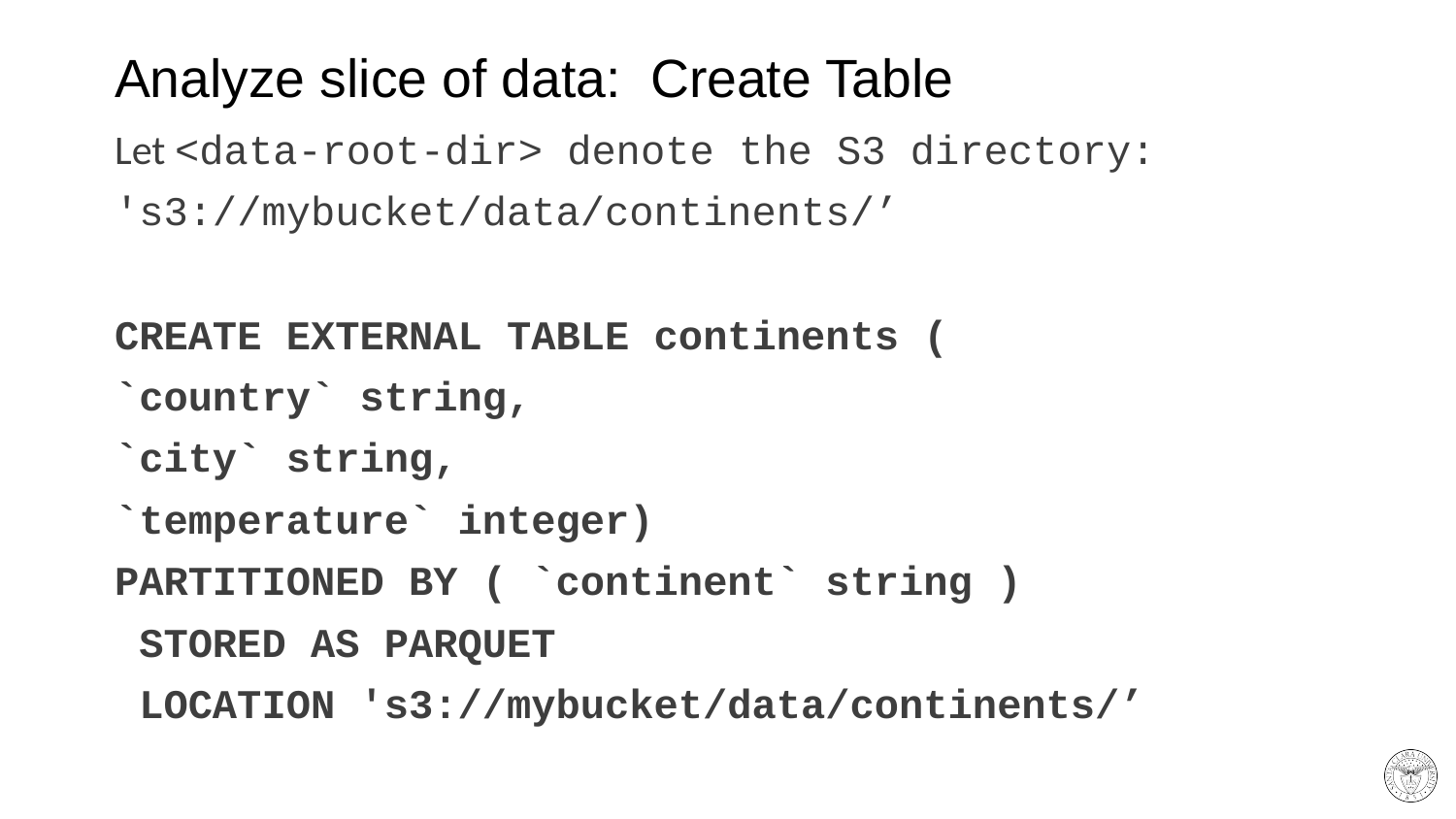

# Analyze slice of data:  Create Table
Let <data-root-dir> denote the S3 directory:
's3://mybucket/data/continents/’

CREATE EXTERNAL TABLE continents (
`country` string,
`city` string,
`temperature` integer)
PARTITIONED BY ( `continent` string )
 STORED AS PARQUET
 LOCATION 's3://mybucket/data/continents/’